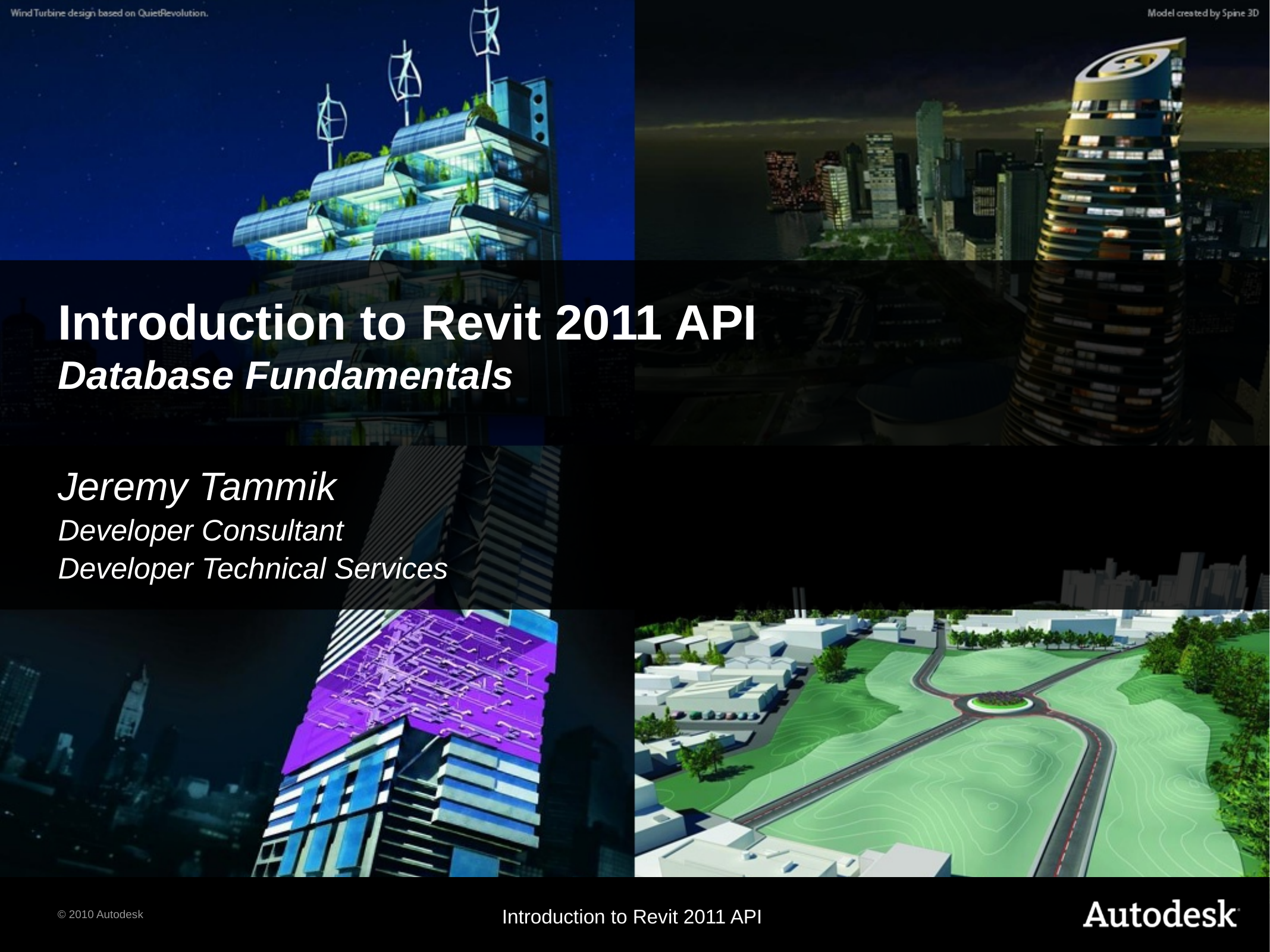

# Introduction to Revit 2011 API Database Fundamentals
Jeremy Tammik
Developer Consultant
Developer Technical Services